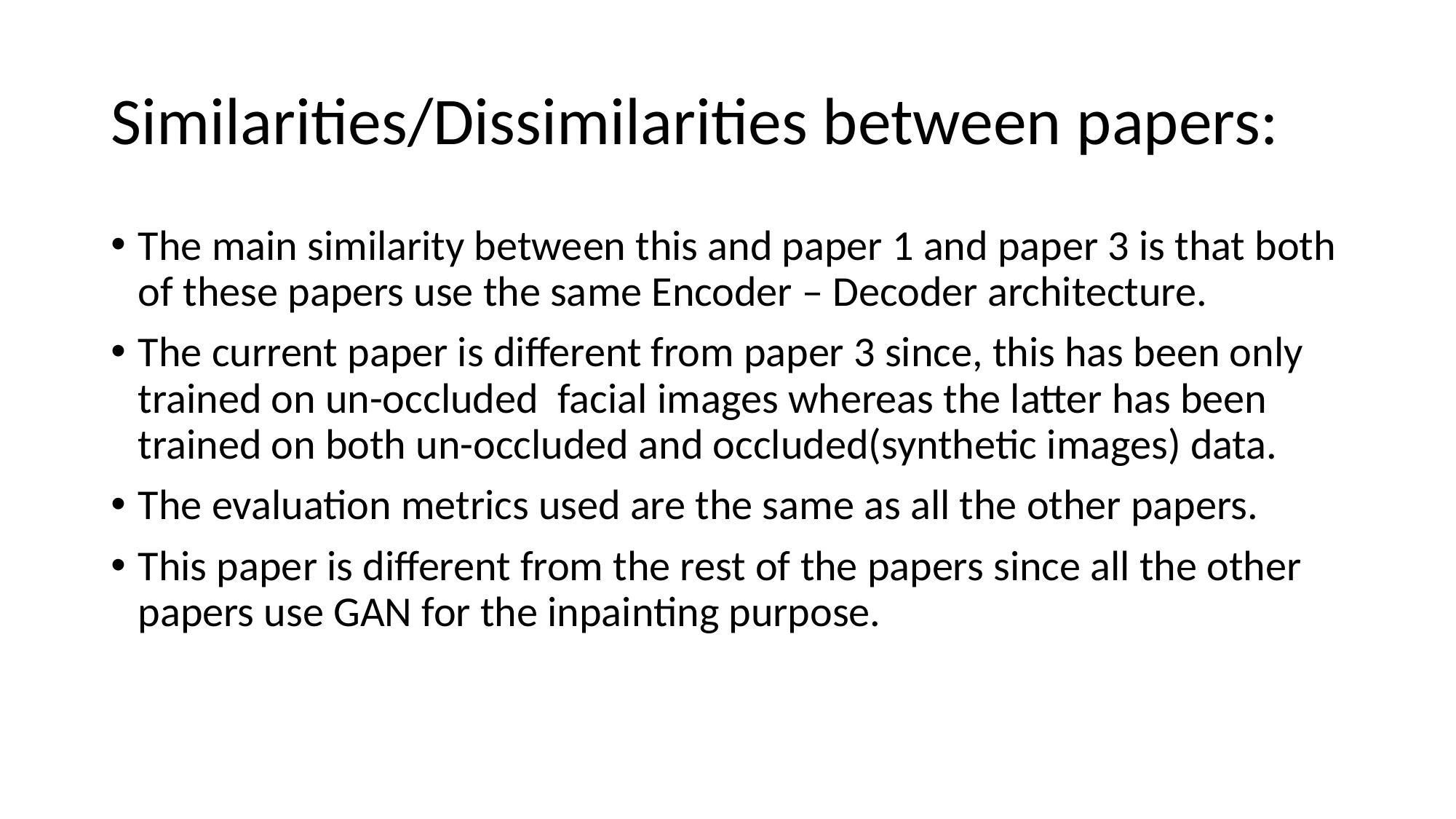

# Similarities/Dissimilarities between papers:
The main similarity between this and paper 1 and paper 3 is that both of these papers use the same Encoder – Decoder architecture.
The current paper is different from paper 3 since, this has been only trained on un-occluded  facial images whereas the latter has been trained on both un-occluded and occluded(synthetic images) data.
The evaluation metrics used are the same as all the other papers.
This paper is different from the rest of the papers since all the other papers use GAN for the inpainting purpose.